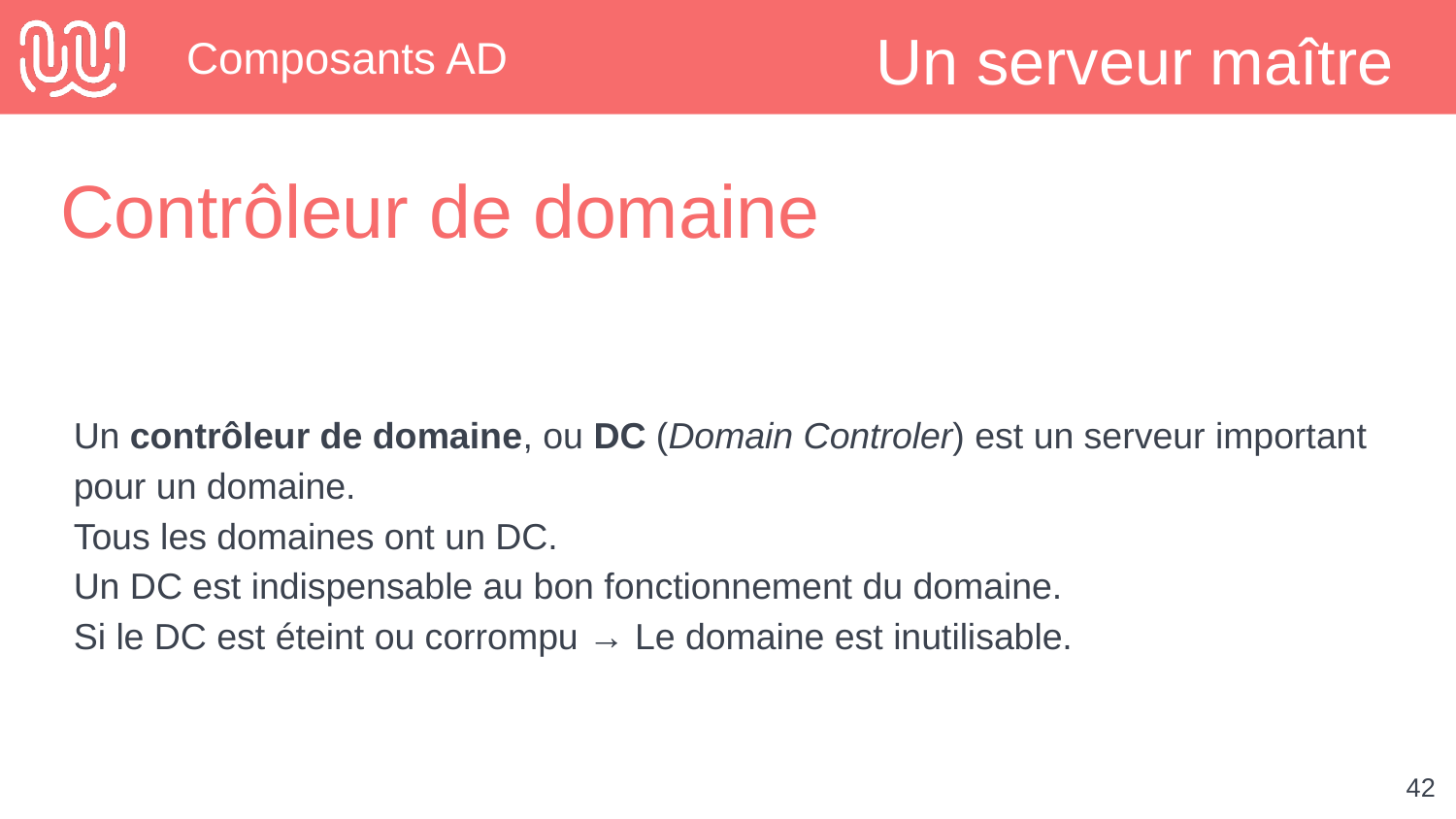

# Composants AD
Un serveur maître
Contrôleur de domaine
Un contrôleur de domaine, ou DC (Domain Controler) est un serveur important pour un domaine.
Tous les domaines ont un DC.
Un DC est indispensable au bon fonctionnement du domaine.
Si le DC est éteint ou corrompu → Le domaine est inutilisable.
42